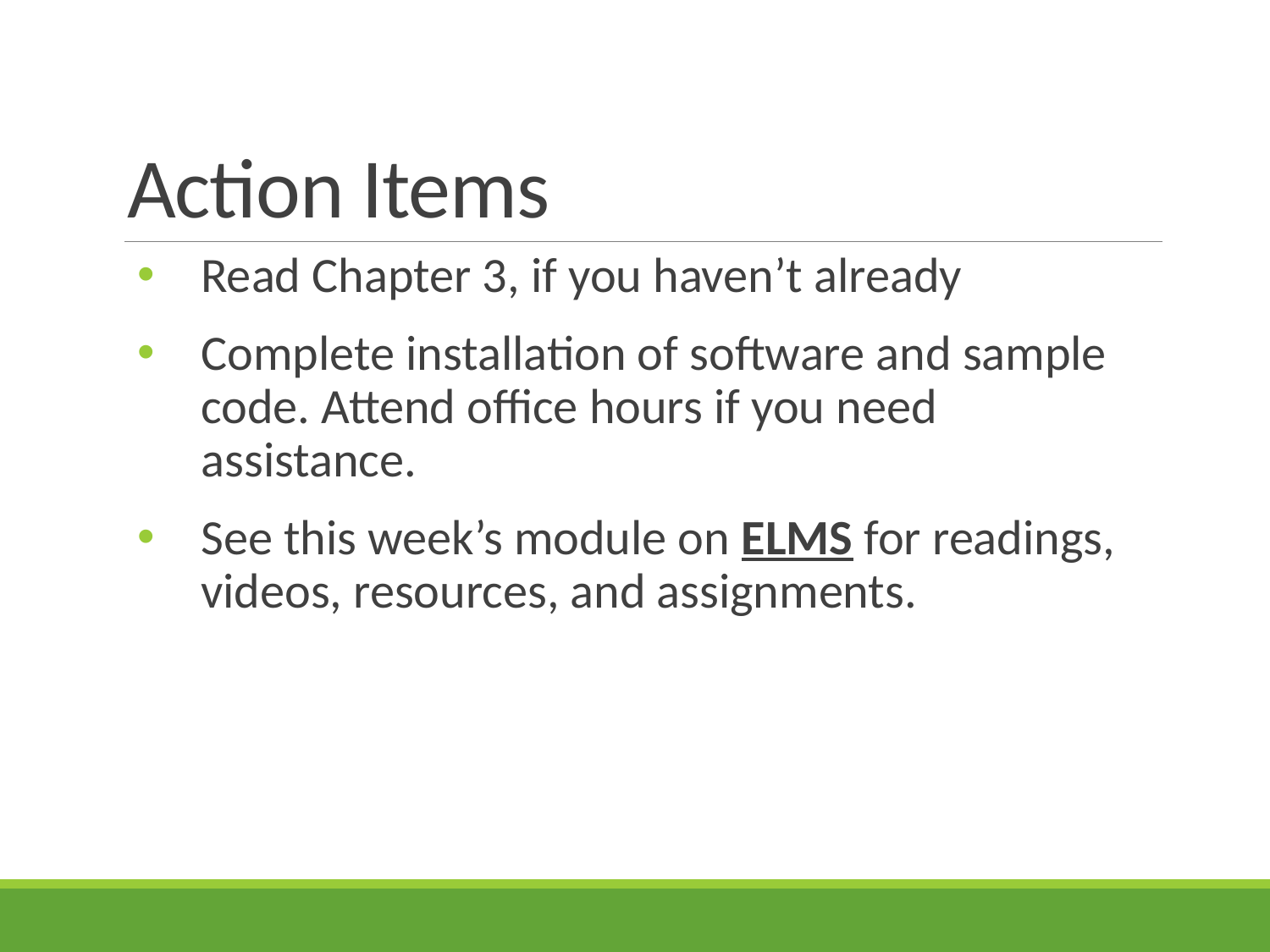

# Action Items
Read Chapter 3, if you haven’t already
Complete installation of software and sample code. Attend office hours if you need  assistance.
See this week’s module on ELMS for readings, videos, resources, and assignments.